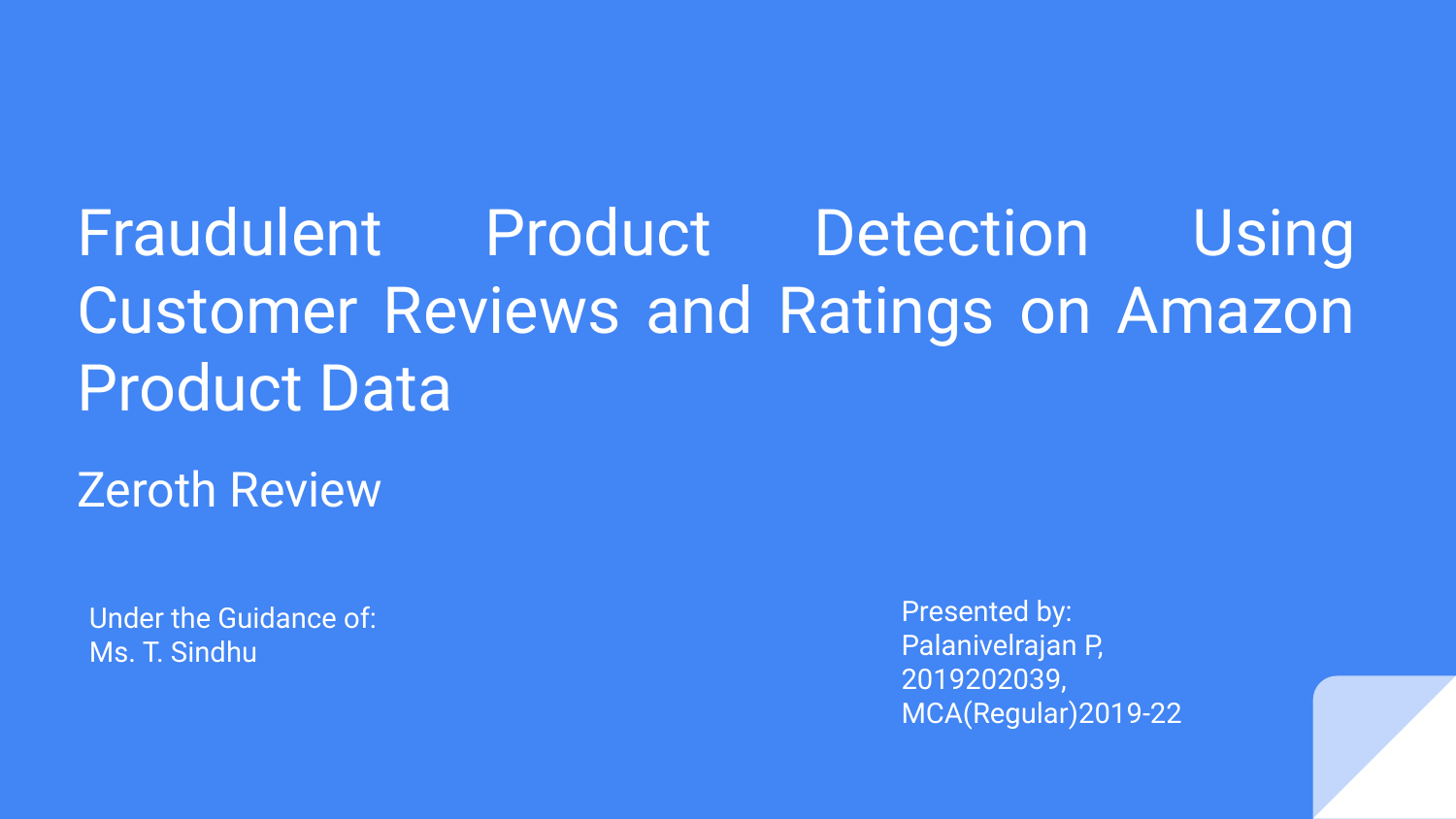

# Fraudulent Product Detection Using Customer Reviews and Ratings on Amazon Product Data
Zeroth Review
Presented by:
Palanivelrajan P,
2019202039,
MCA(Regular)2019-22
Under the Guidance of:
Ms. T. Sindhu